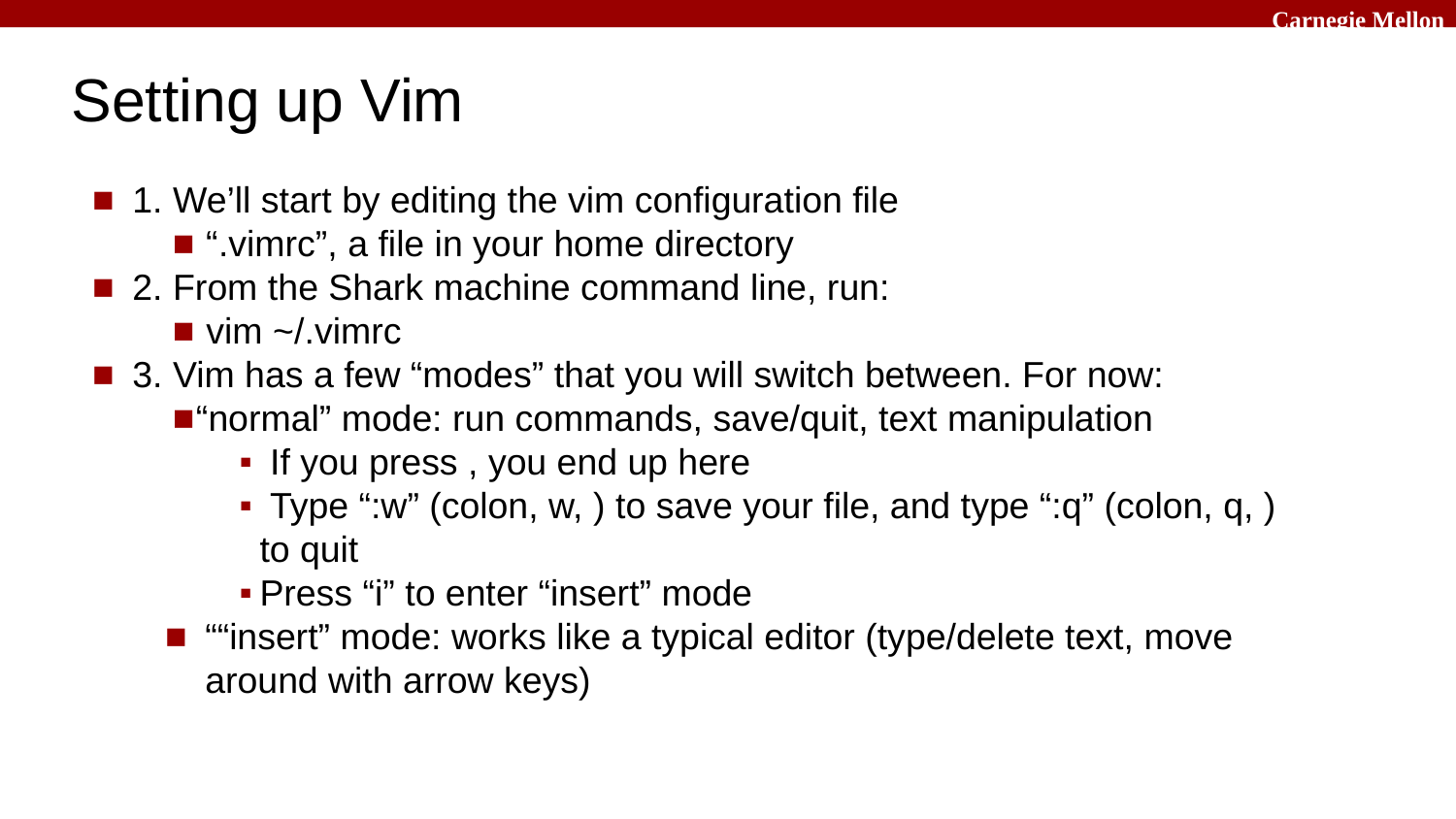

# Setting up Vim
1. We’ll start by editing the vim configuration file
 “.vimrc”, a file in your home directory
2. From the Shark machine command line, run:
 vim ~/.vimrc
3. Vim has a few “modes” that you will switch between. For now:
“normal” mode: run commands, save/quit, text manipulation
 If you press , you end up here
 Type “:w” (colon, w, ) to save your file, and type “:q” (colon, q, ) to quit
Press “i” to enter “insert” mode
““insert” mode: works like a typical editor (type/delete text, move around with arrow keys)